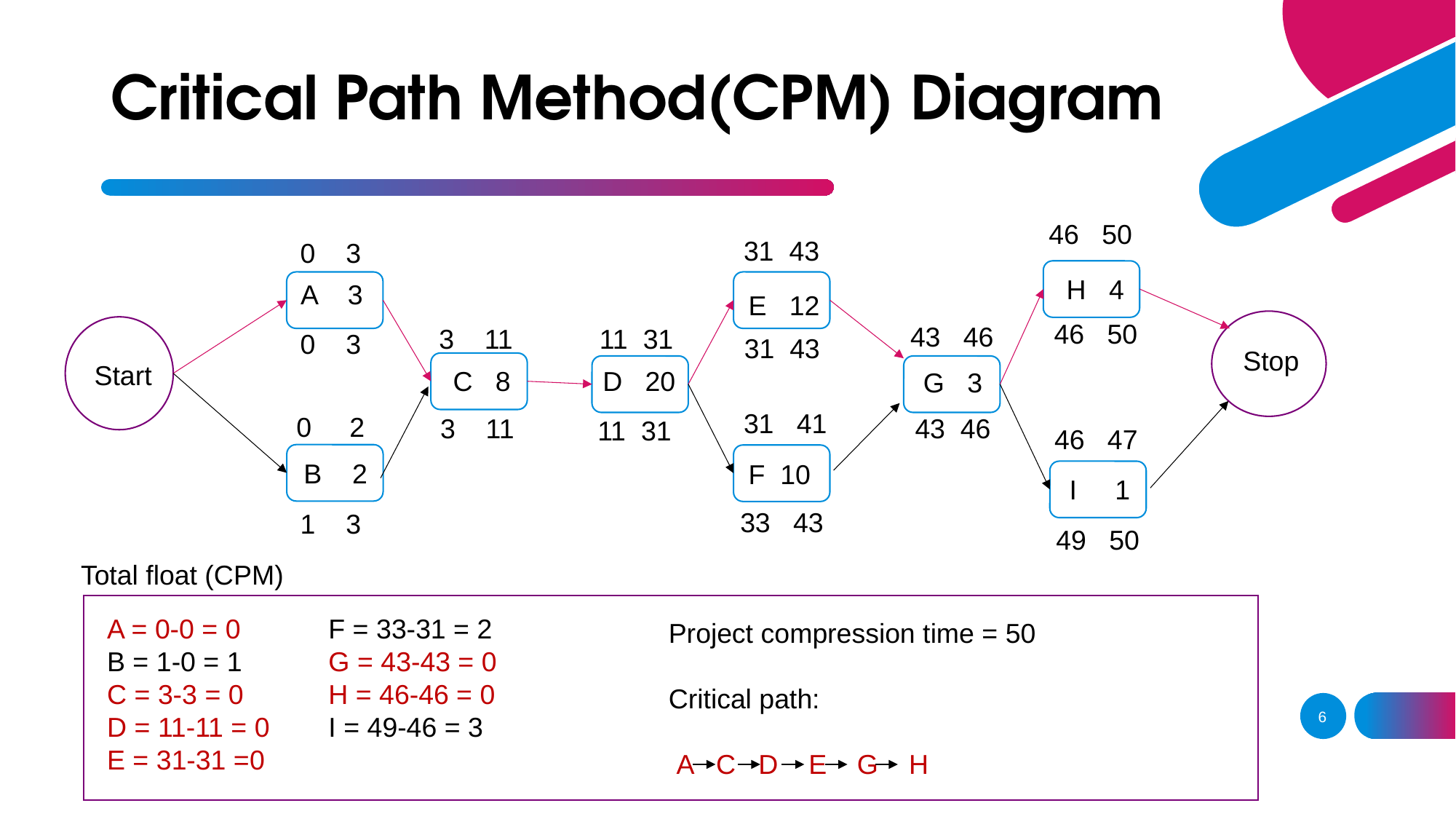

# Critical Path Method(CPM) Diagram
46   50
31  43
0    3

H   4

A    3

E   12
46   50

43   46

3    11
11  31
0    3
31  43
Stop
Start

C   8
D   20
G   3
31   41
0     2
3    11
43  46
11  31
46   47

B    2
F  10

I     1
33   43
1    3
49   50
Total float (CPM)

A = 0-0 = 0
B = 1-0 = 1
C = 3-3 = 0
D = 11-11 = 0
E = 31-31 =0
F = 33-31 = 2
G = 43-43 = 0
H = 46-46 = 0
I = 49-46 = 3
Project compression time = 50

Critical path:

 A   C   D    E    G    H

6